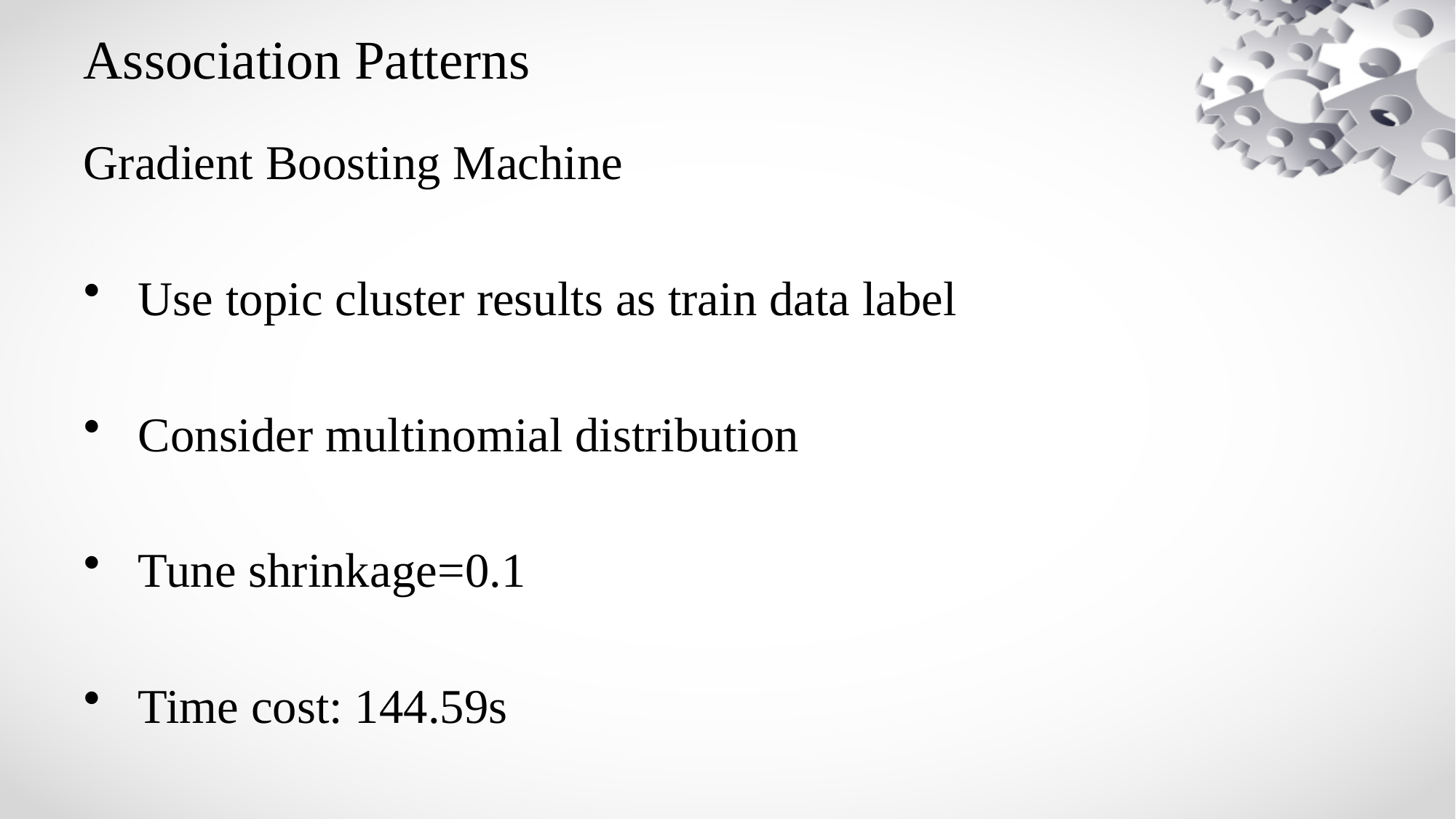

# Association Patterns
Gradient Boosting Machine

Use topic cluster results as train data label

Consider multinomial distribution

Tune shrinkage=0.1

Time cost: 144.59s